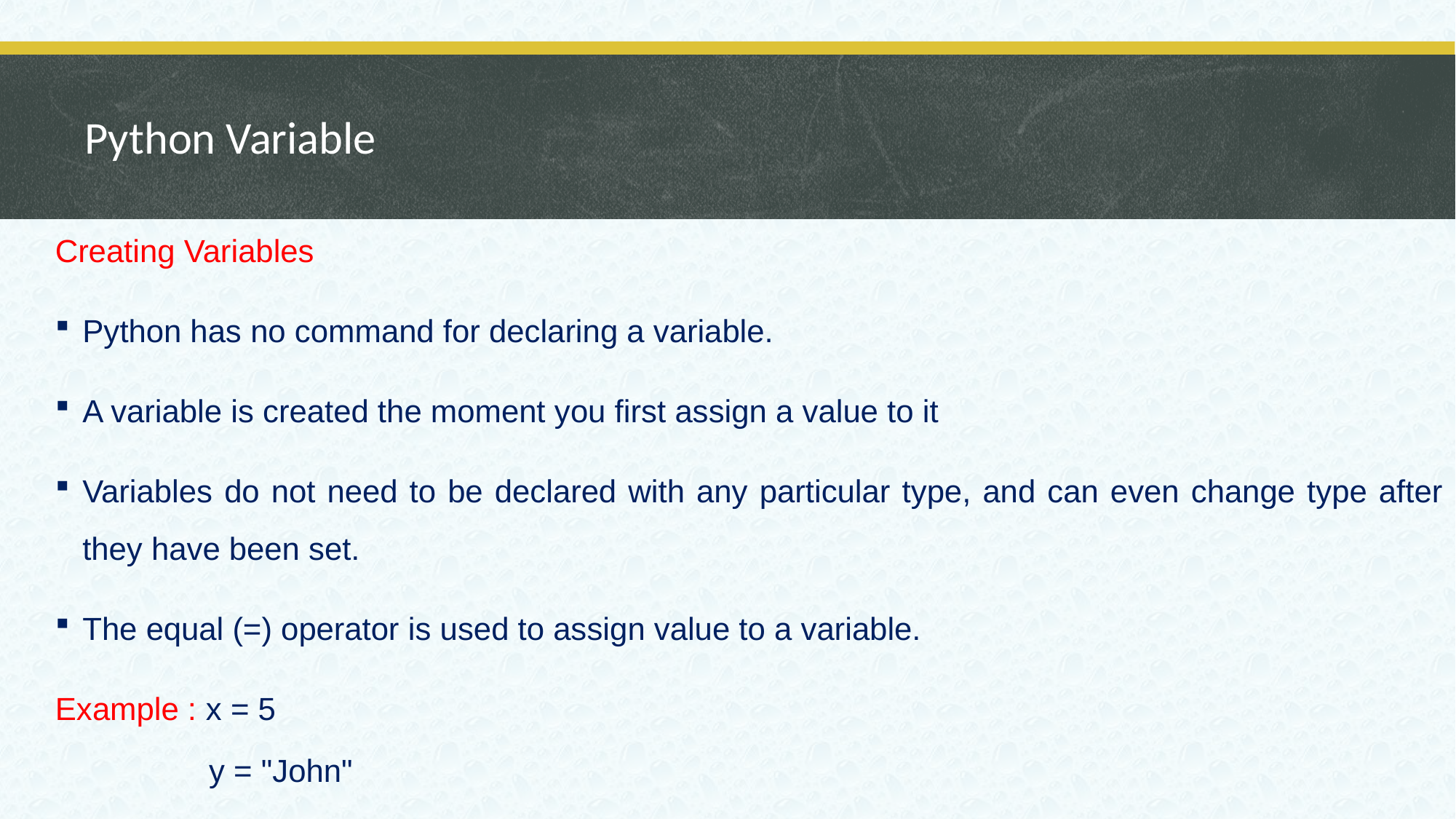

# Python Variable
Creating Variables
Python has no command for declaring a variable.
A variable is created the moment you first assign a value to it
Variables do not need to be declared with any particular type, and can even change type after they have been set.
The equal (=) operator is used to assign value to a variable.
Example : x = 5
     y = "John"